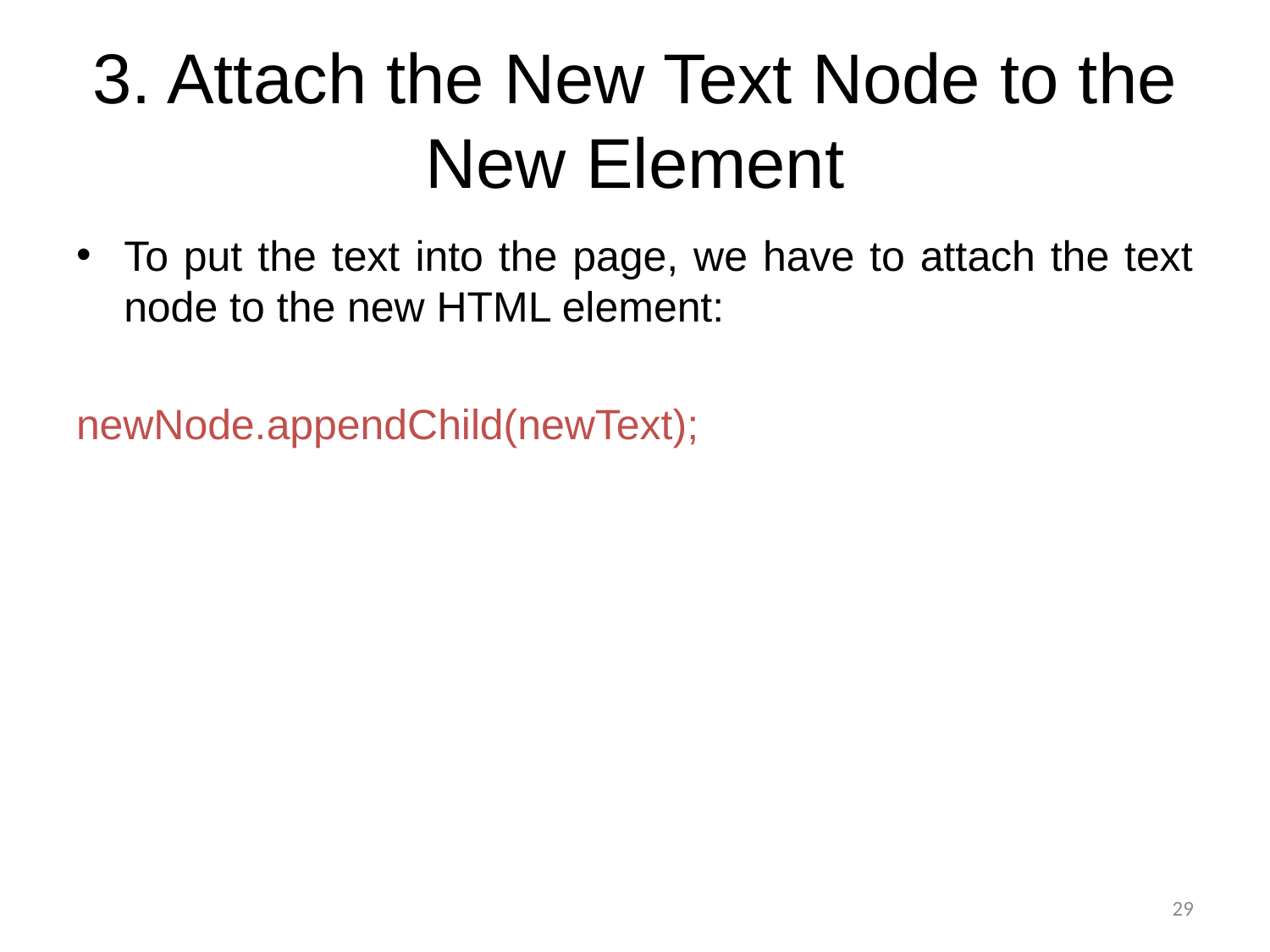

# 3. Attach the New Text Node to the New Element
To put the text into the page, we have to attach the text node to the new HTML element:

newNode.appendChild(newText);

29